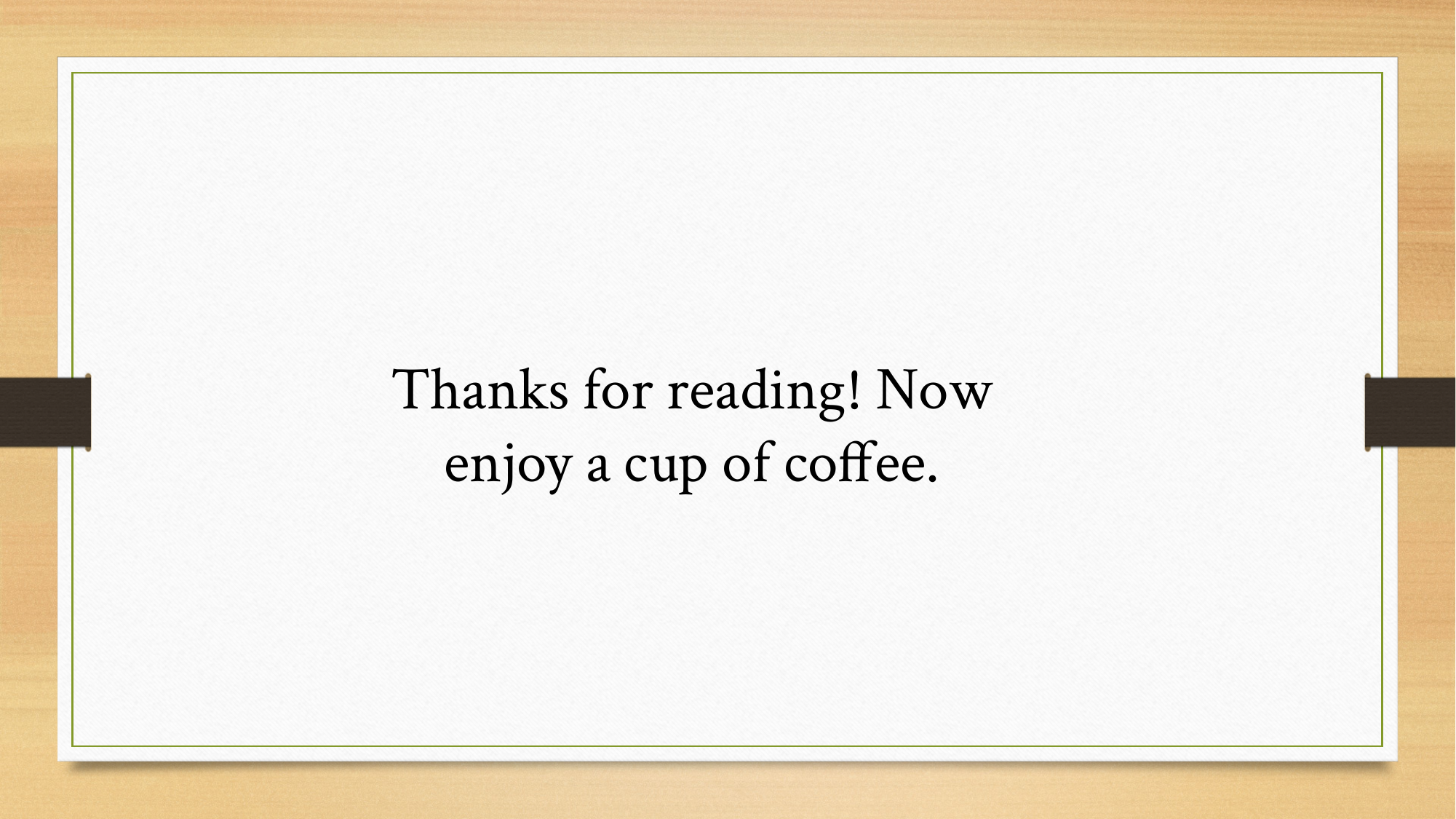

Thanks for reading! Now enjoy a cup of coffee.